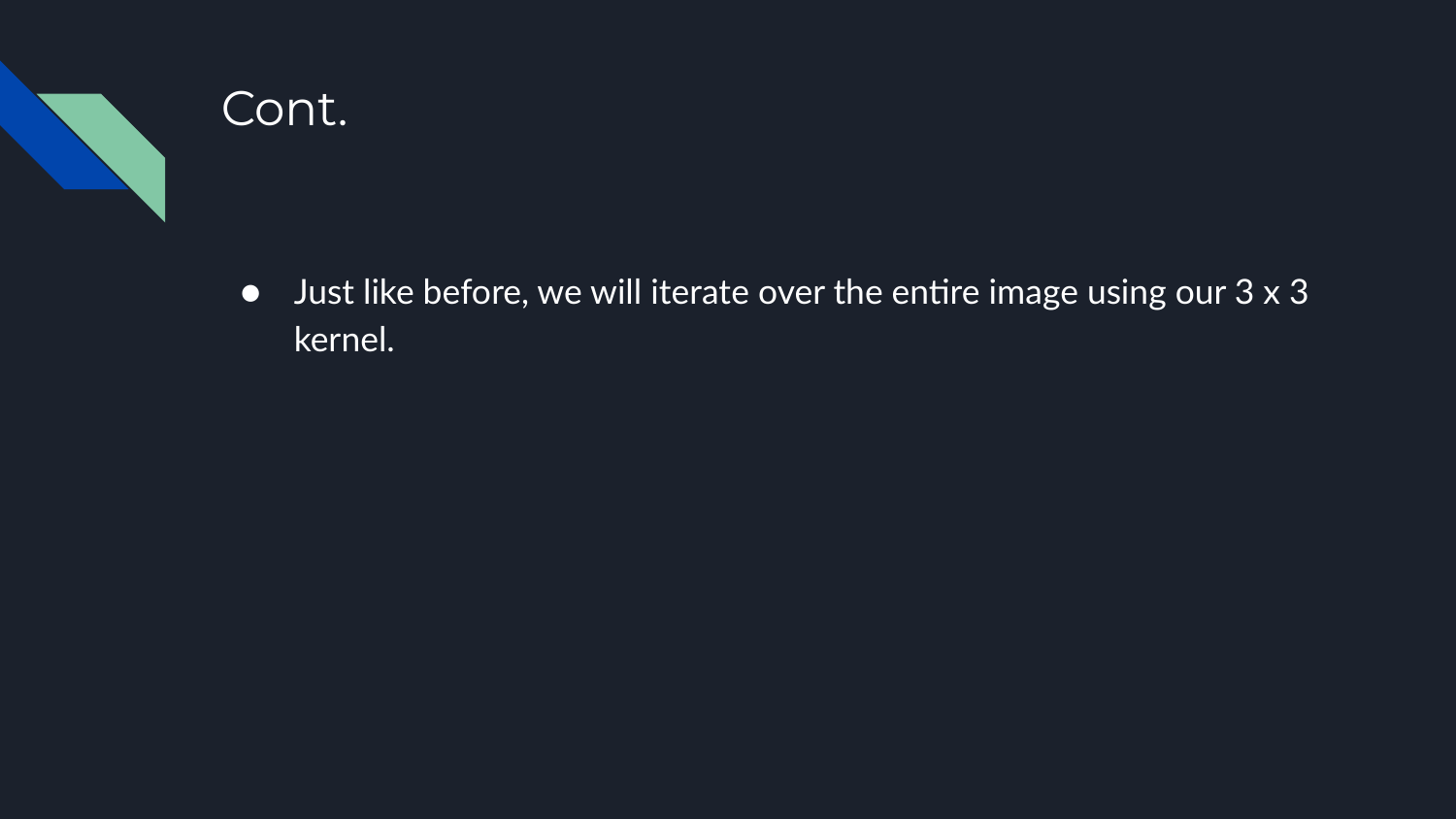

# Cont.
Just like before, we will iterate over the entire image using our 3 x 3 kernel.